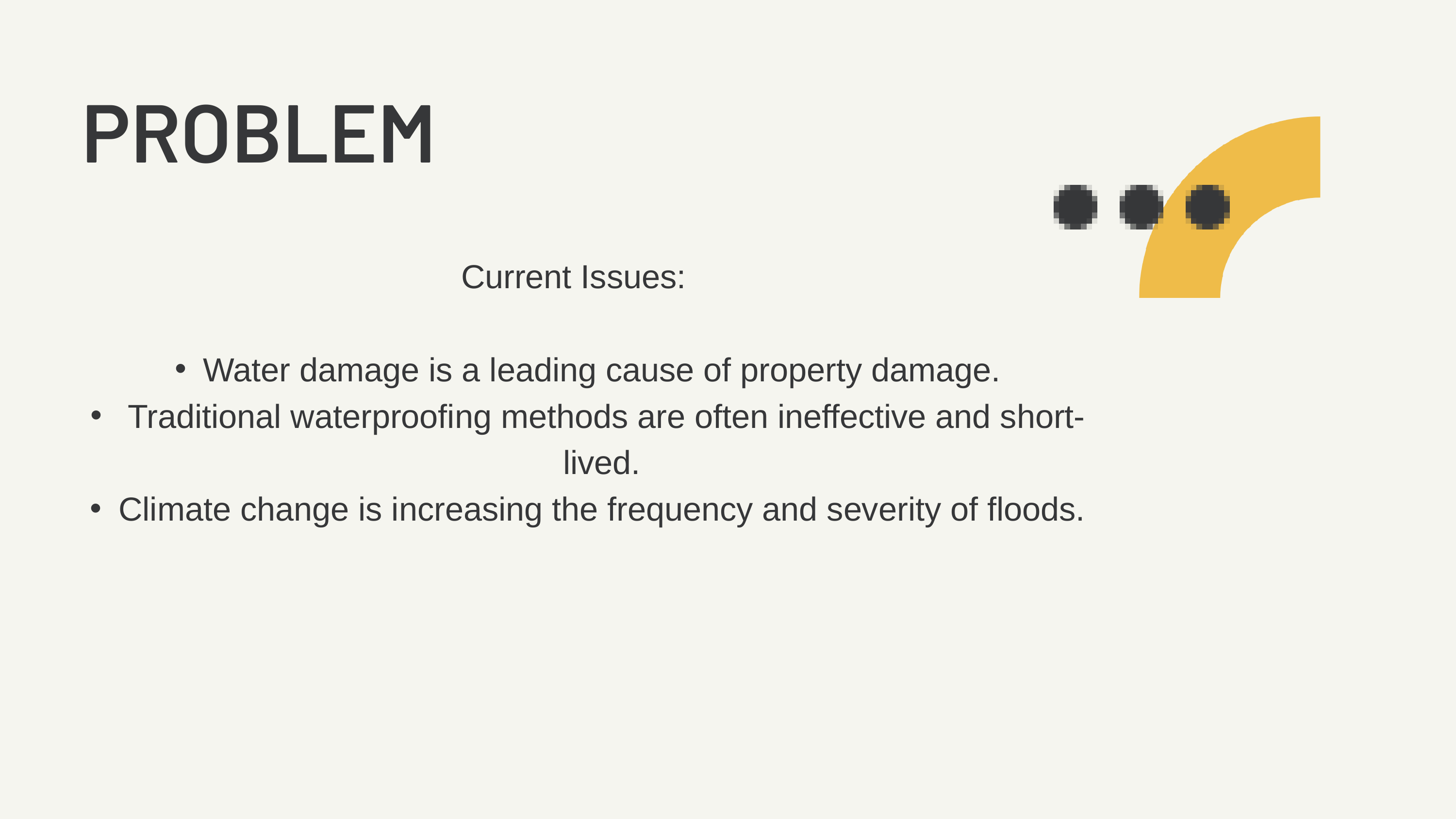

PROBLEM

Current Issues:

Water damage is a leading cause of property damage.
 Traditional waterproofing methods are often ineffective and short-lived.
Climate change is increasing the frequency and severity of floods.